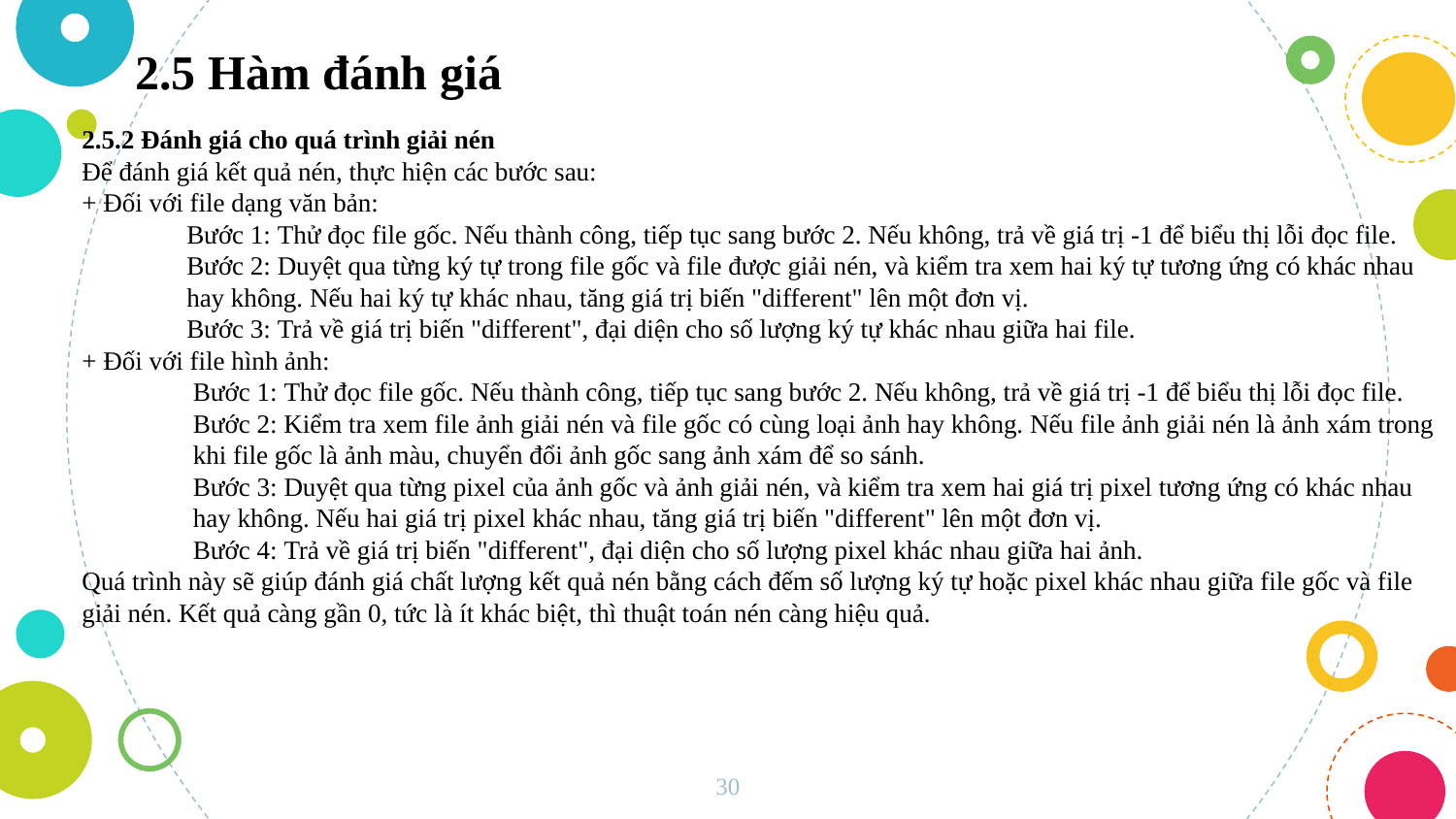

2.5 Hàm đánh giá
2.5.2 Đánh giá cho quá trình giải nén
Để đánh giá kết quả nén, thực hiện các bước sau:
+ Đối với file dạng văn bản:
                Bước 1: Thử đọc file gốc. Nếu thành công, tiếp tục sang bước 2. Nếu không, trả về giá trị -1 để biểu thị lỗi đọc file.
                Bước 2: Duyệt qua từng ký tự trong file gốc và file được giải nén, và kiểm tra xem hai ký tự tương ứng có khác nhau
                hay không. Nếu hai ký tự khác nhau, tăng giá trị biến "different" lên một đơn vị.
                Bước 3: Trả về giá trị biến "different", đại diện cho số lượng ký tự khác nhau giữa hai file.
+ Đối với file hình ảnh:
                 Bước 1: Thử đọc file gốc. Nếu thành công, tiếp tục sang bước 2. Nếu không, trả về giá trị -1 để biểu thị lỗi đọc file.
                 Bước 2: Kiểm tra xem file ảnh giải nén và file gốc có cùng loại ảnh hay không. Nếu file ảnh giải nén là ảnh xám trong
                 khi file gốc là ảnh màu, chuyển đổi ảnh gốc sang ảnh xám để so sánh.
                 Bước 3: Duyệt qua từng pixel của ảnh gốc và ảnh giải nén, và kiểm tra xem hai giá trị pixel tương ứng có khác nhau
                 hay không. Nếu hai giá trị pixel khác nhau, tăng giá trị biến "different" lên một đơn vị.
                 Bước 4: Trả về giá trị biến "different", đại diện cho số lượng pixel khác nhau giữa hai ảnh.
Quá trình này sẽ giúp đánh giá chất lượng kết quả nén bằng cách đếm số lượng ký tự hoặc pixel khác nhau giữa file gốc và file giải nén. Kết quả càng gần 0, tức là ít khác biệt, thì thuật toán nén càng hiệu quả.

30